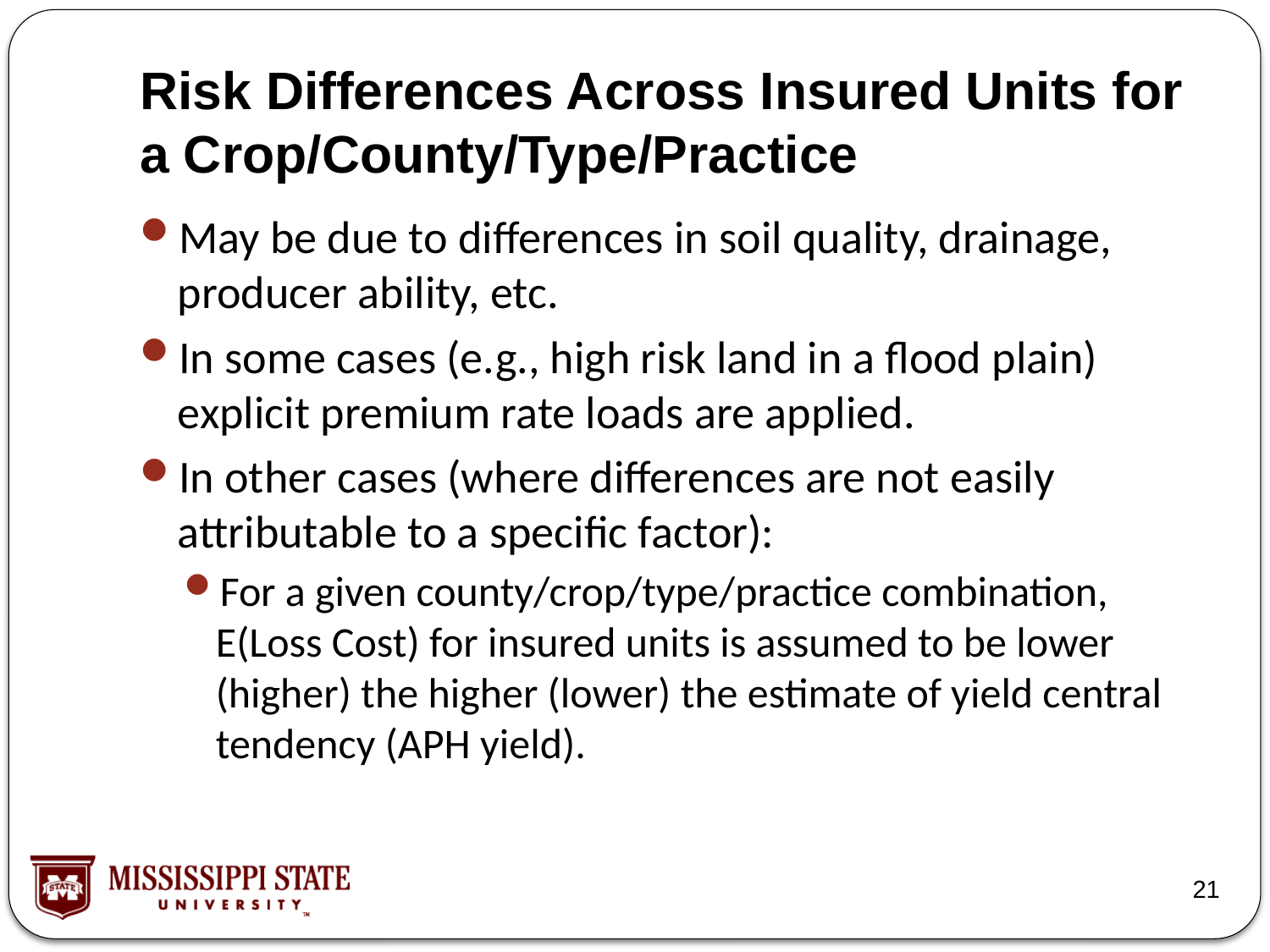

# Risk Differences Across Insured Units for a Crop/County/Type/Practice
May be due to differences in soil quality, drainage, producer ability, etc.
In some cases (e.g., high risk land in a flood plain) explicit premium rate loads are applied.
In other cases (where differences are not easily attributable to a specific factor):
For a given county/crop/type/practice combination, E(Loss Cost) for insured units is assumed to be lower (higher) the higher (lower) the estimate of yield central tendency (APH yield).
21